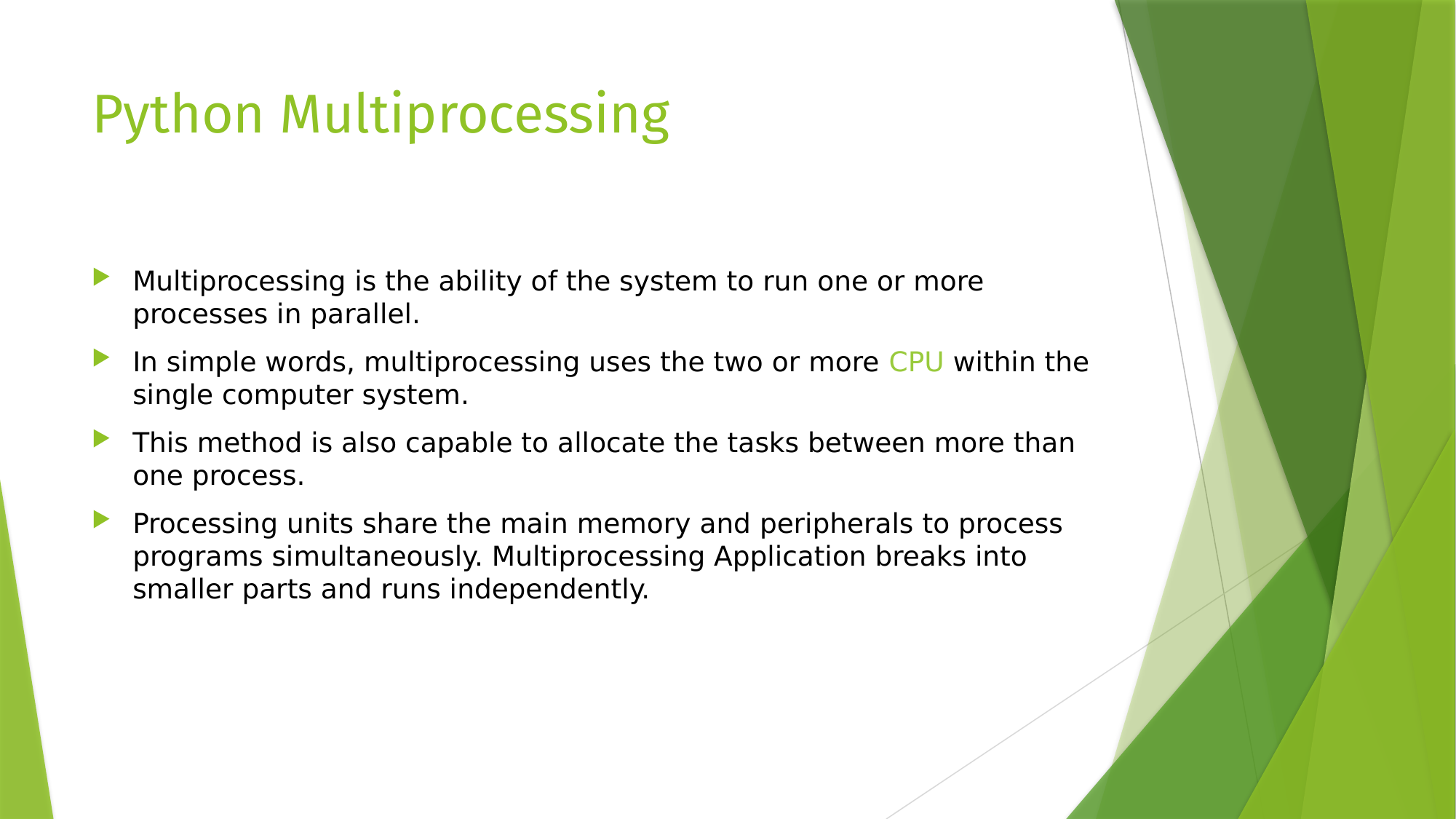

# Python Multiprocessing
Multiprocessing is the ability of the system to run one or more processes in parallel.
In simple words, multiprocessing uses the two or more CPU within the single computer system.
This method is also capable to allocate the tasks between more than one process.
Processing units share the main memory and peripherals to process programs simultaneously. Multiprocessing Application breaks into smaller parts and runs independently.